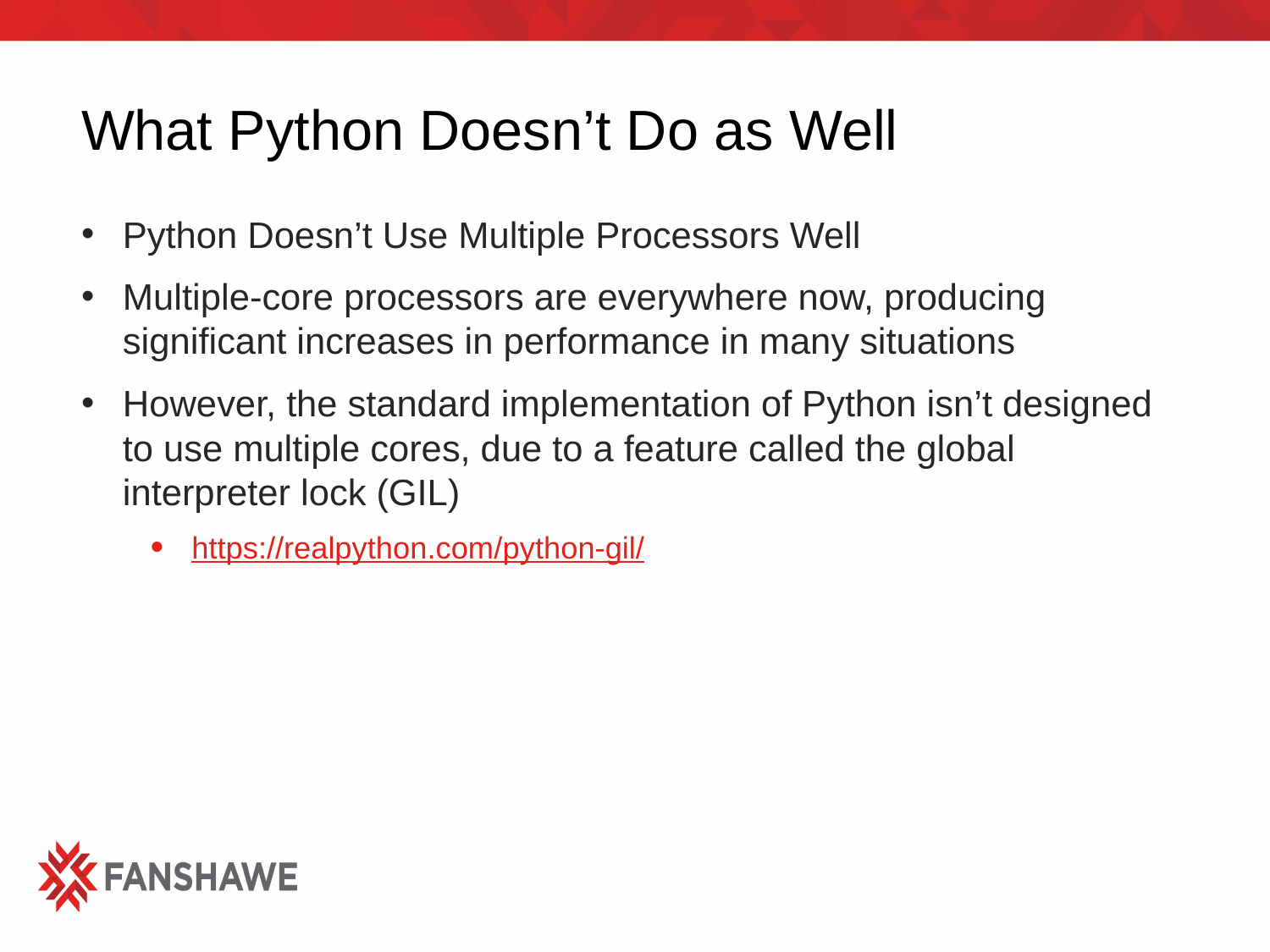

# What Python Doesn’t Do as Well
Python Doesn’t Use Multiple Processors Well
Multiple-core processors are everywhere now, producing significant increases in performance in many situations
However, the standard implementation of Python isn’t designed to use multiple cores, due to a feature called the global interpreter lock (GIL)
https://realpython.com/python-gil/